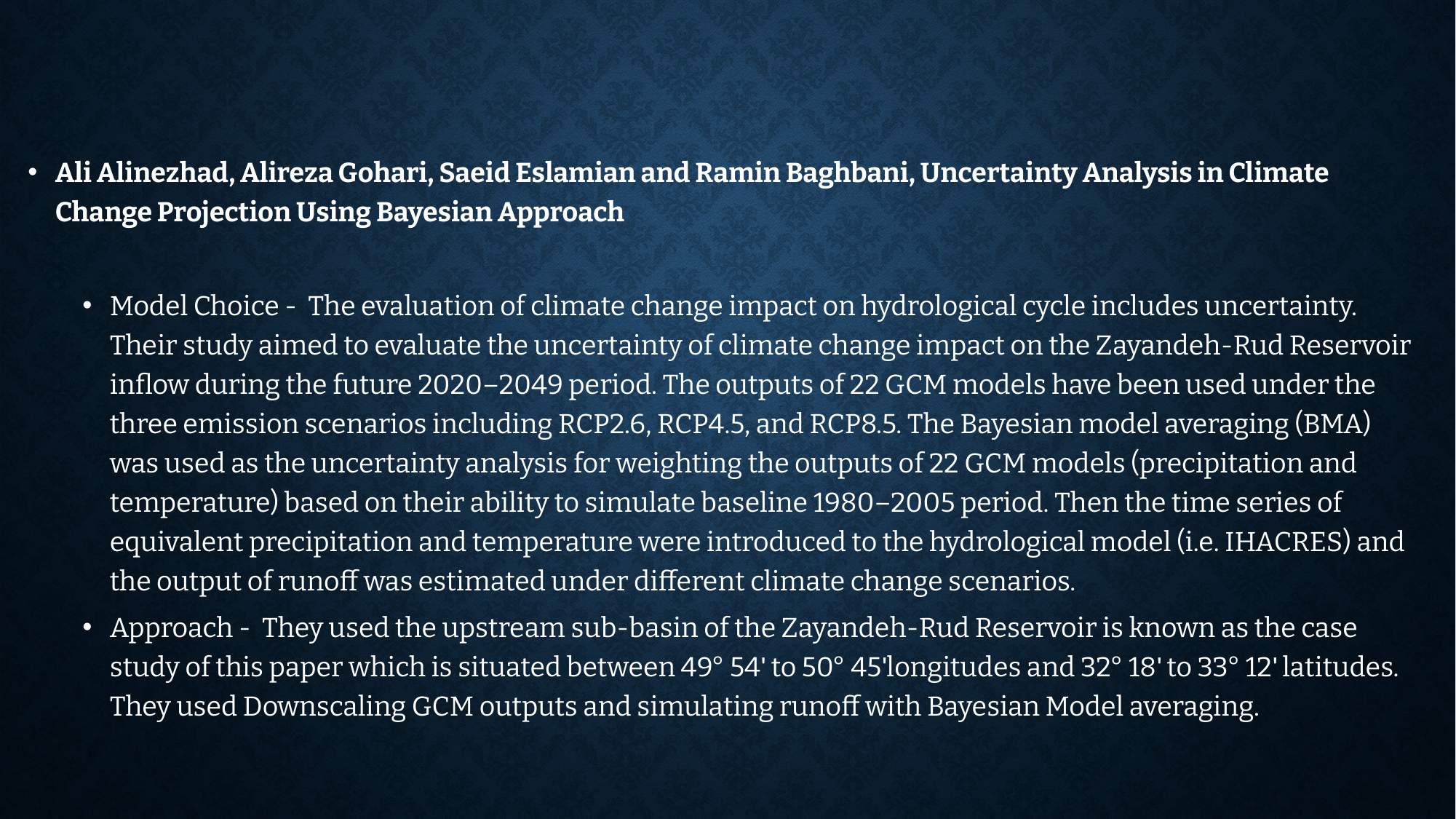

Ali Alinezhad, Alireza Gohari, Saeid Eslamian and Ramin Baghbani, Uncertainty Analysis in Climate Change Projection Using Bayesian Approach

Model Choice -  The evaluation of climate change impact on hydrological cycle includes uncertainty. Their study aimed to evaluate the uncertainty of climate change impact on the Zayandeh-Rud Reservoir inflow during the future 2020–2049 period. The outputs of 22 GCM models have been used under the three emission scenarios including RCP2.6, RCP4.5, and RCP8.5. The Bayesian model averaging (BMA) was used as the uncertainty analysis for weighting the outputs of 22 GCM models (precipitation and temperature) based on their ability to simulate baseline 1980–2005 period. Then the time series of equivalent precipitation and temperature were introduced to the hydrological model (i.e. IHACRES) and the output of runoff was estimated under different climate change scenarios.
Approach -  They used the upstream sub-basin of the Zayandeh-Rud Reservoir is known as the case study of this paper which is situated between 49° 54ʹ to 50° 45ʹlongitudes and 32° 18ʹ to 33° 12ʹ latitudes.  They used Downscaling GCM outputs and simulating runoff with Bayesian Model averaging.